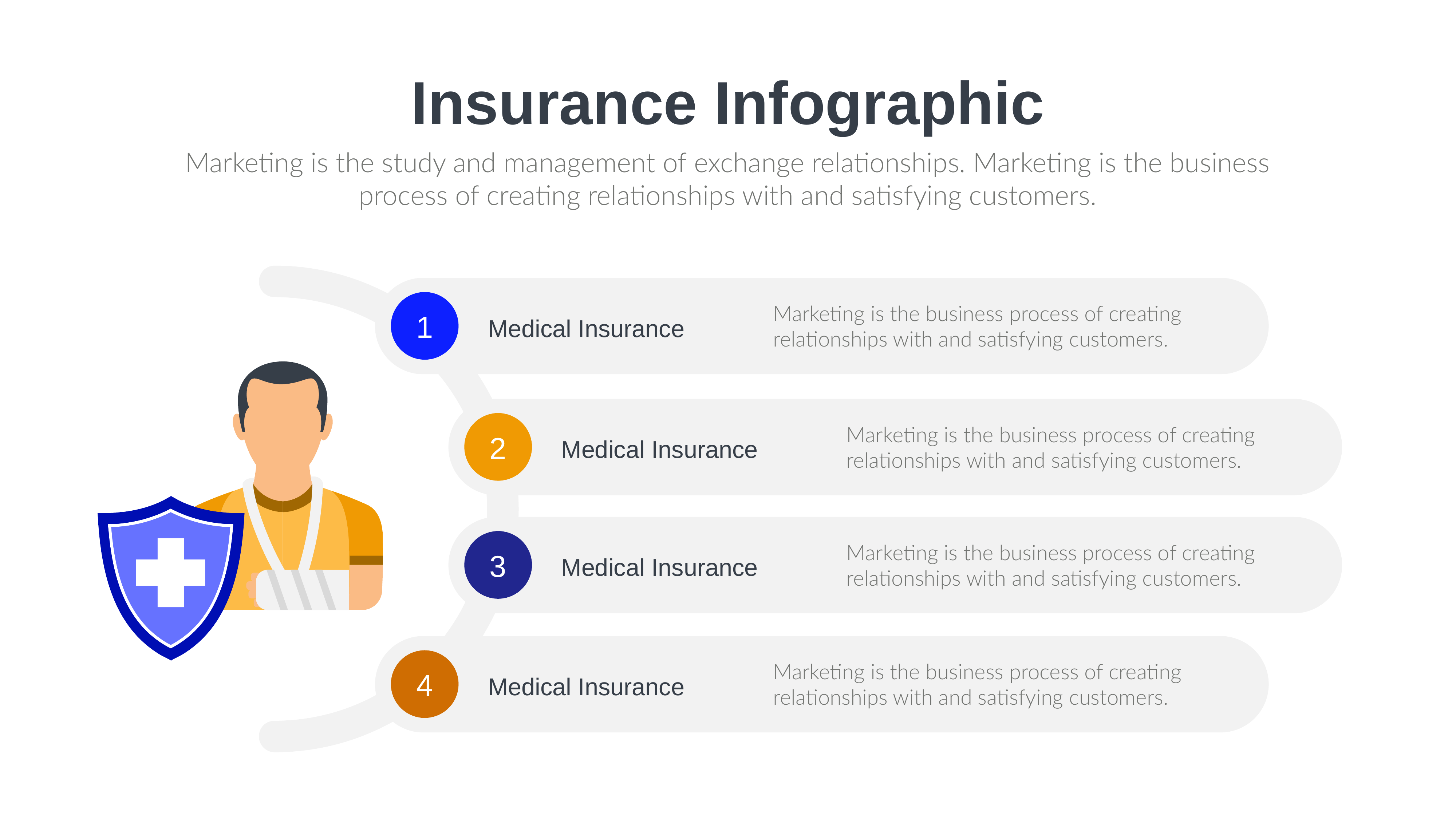

Insurance Infographic
Marketing is the study and management of exchange relationships. Marketing is the business process of creating relationships with and satisfying customers.

1
Marketing is the business process of creating relationships with and satisfying customers.
Medical Insurance

2
Marketing is the business process of creating relationships with and satisfying customers.
Medical Insurance

3
Marketing is the business process of creating relationships with and satisfying customers.
Medical Insurance

4
Marketing is the business process of creating relationships with and satisfying customers.
Medical Insurance